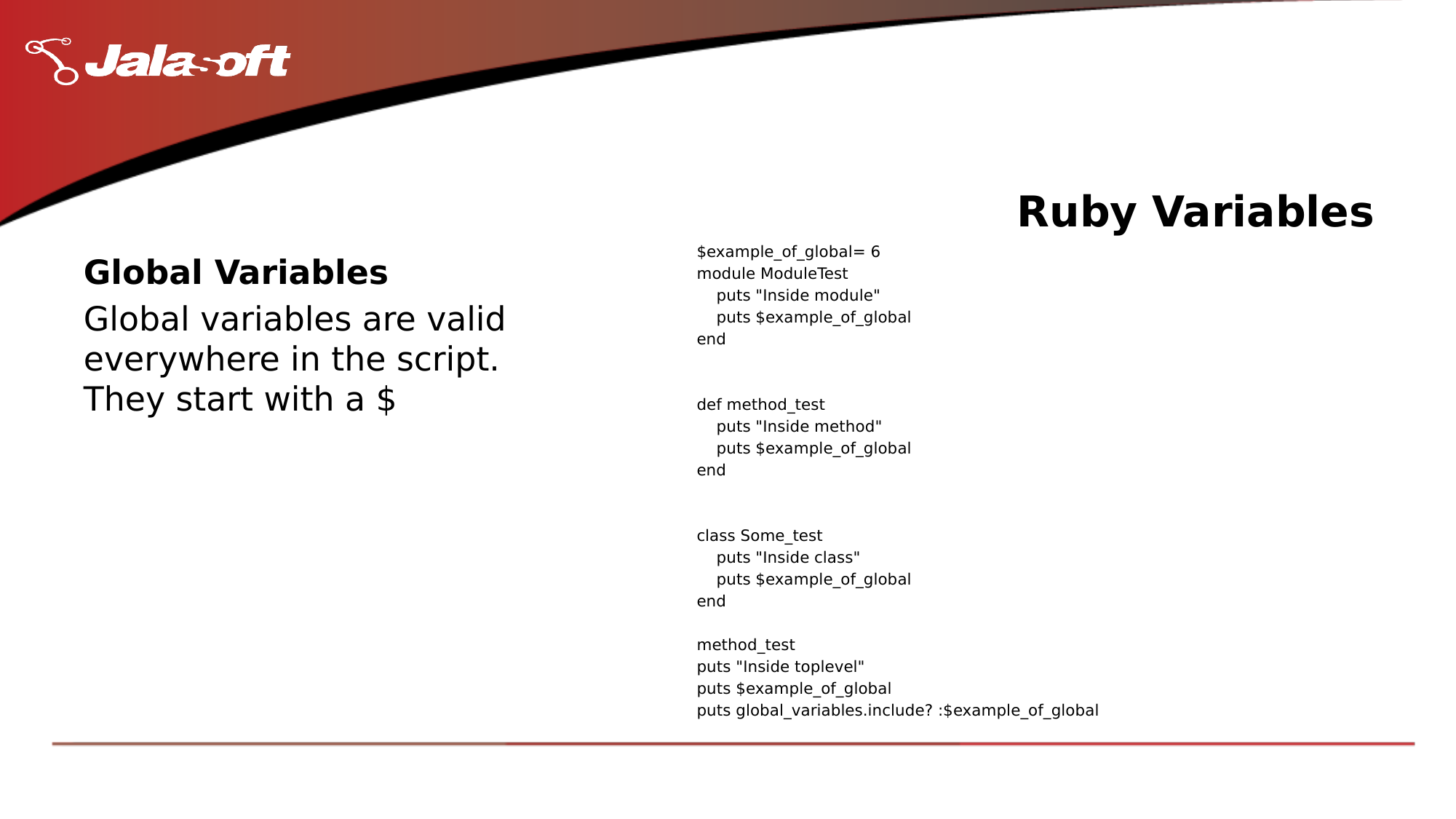

# Ruby Variables
$example_of_global= 6
module ModuleTest
    puts "Inside module"
    puts $example_of_global
end

def method_test
    puts "Inside method"
    puts $example_of_global
end

class Some_test
    puts "Inside class"
    puts $example_of_global
end

method_test
puts "Inside toplevel"
puts $example_of_global
puts global_variables.include? :$example_of_global
Global Variables
Global variables are valid everywhere in the script. They start with a $